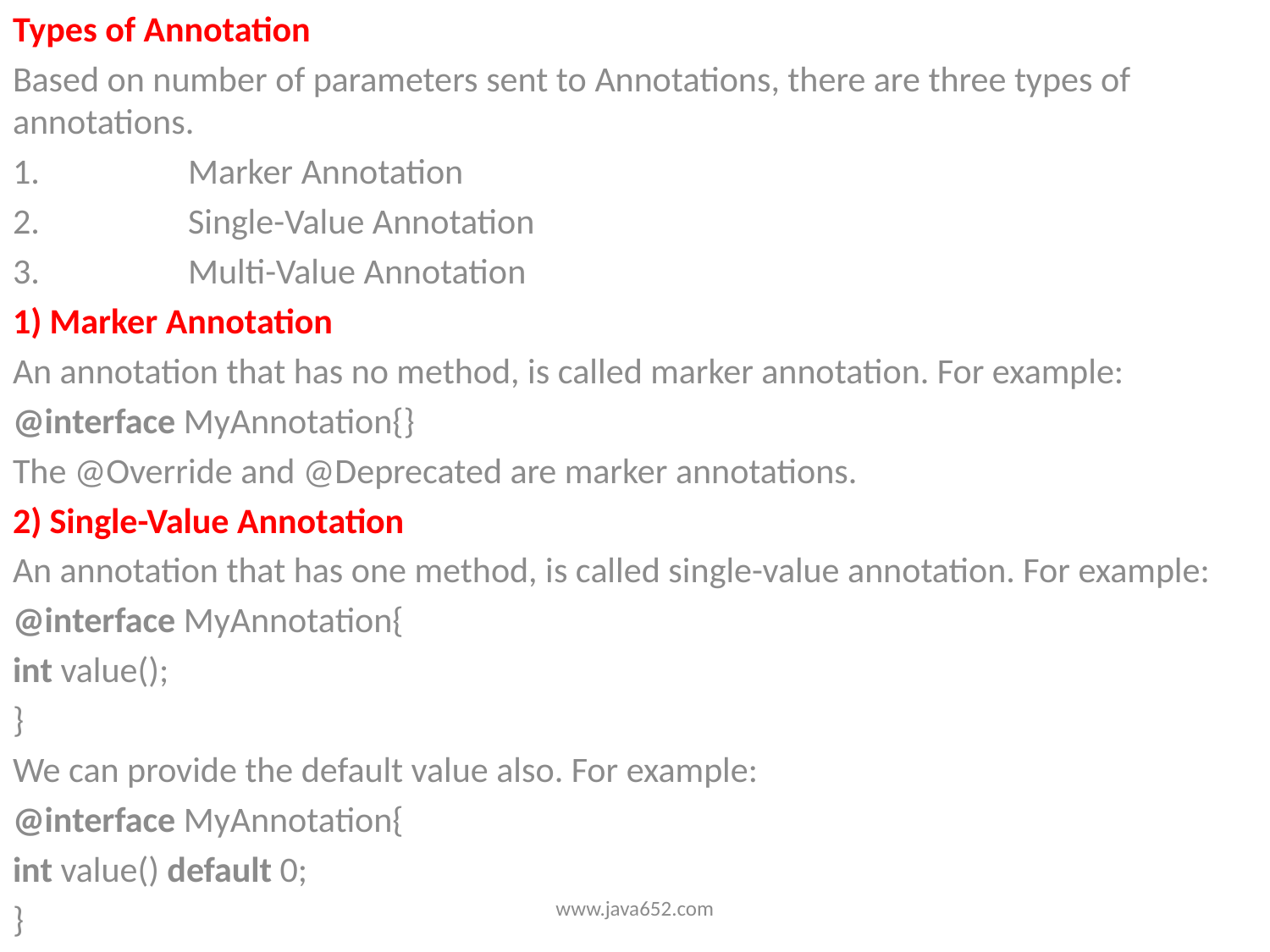

Types of Annotation
Based on number of parameters sent to Annotations, there are three types of annotations.
Marker Annotation
Single-Value Annotation
Multi-Value Annotation
1) Marker Annotation
An annotation that has no method, is called marker annotation. For example:
@interface MyAnnotation{}
The @Override and @Deprecated are marker annotations.
2) Single-Value Annotation
An annotation that has one method, is called single-value annotation. For example:
@interface MyAnnotation{
int value();
}
We can provide the default value also. For example:
@interface MyAnnotation{
int value() default 0;
}
www.java652.com